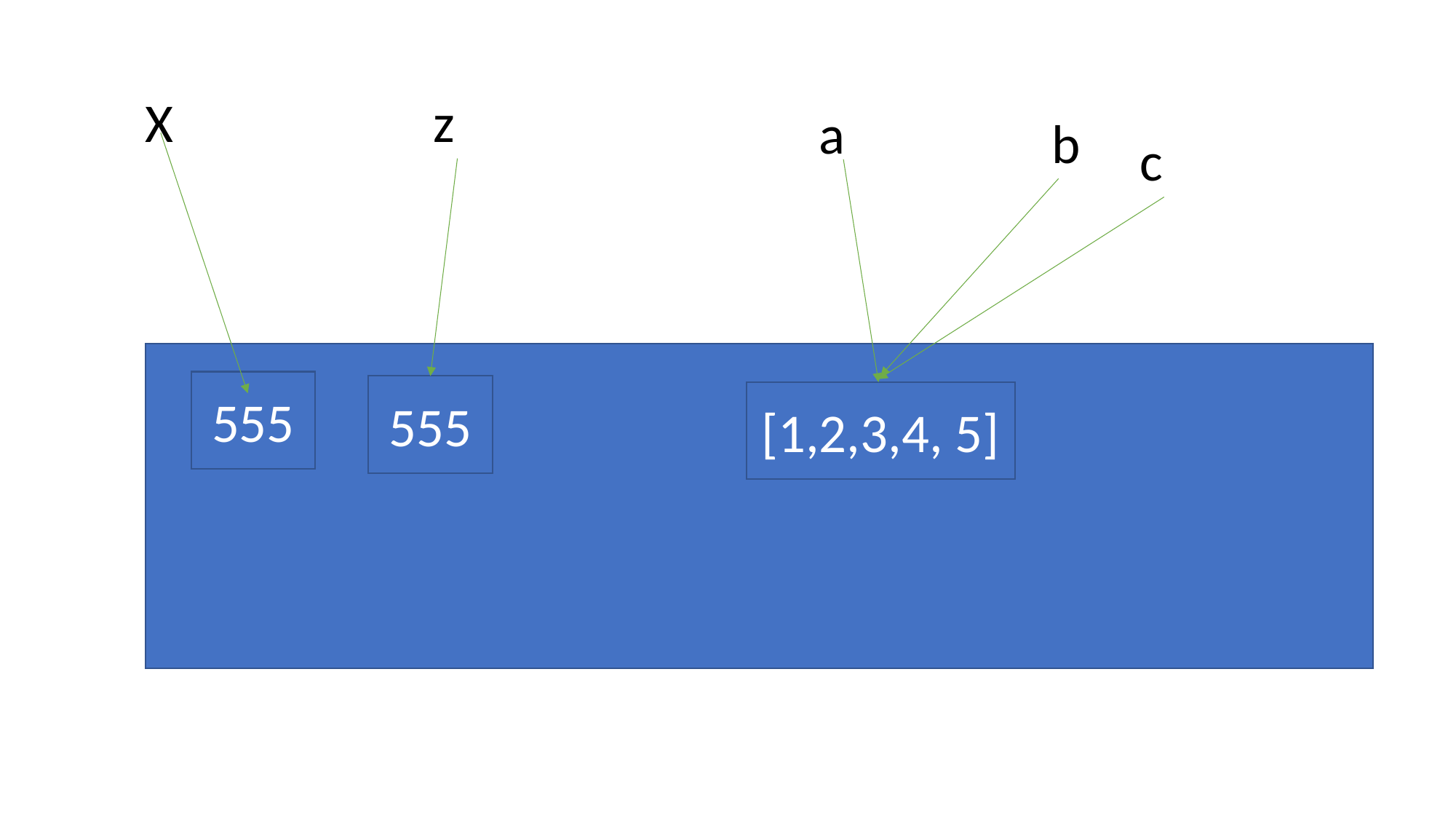

X
z
a
b
c

555
555
[1,2,3,4, 5]